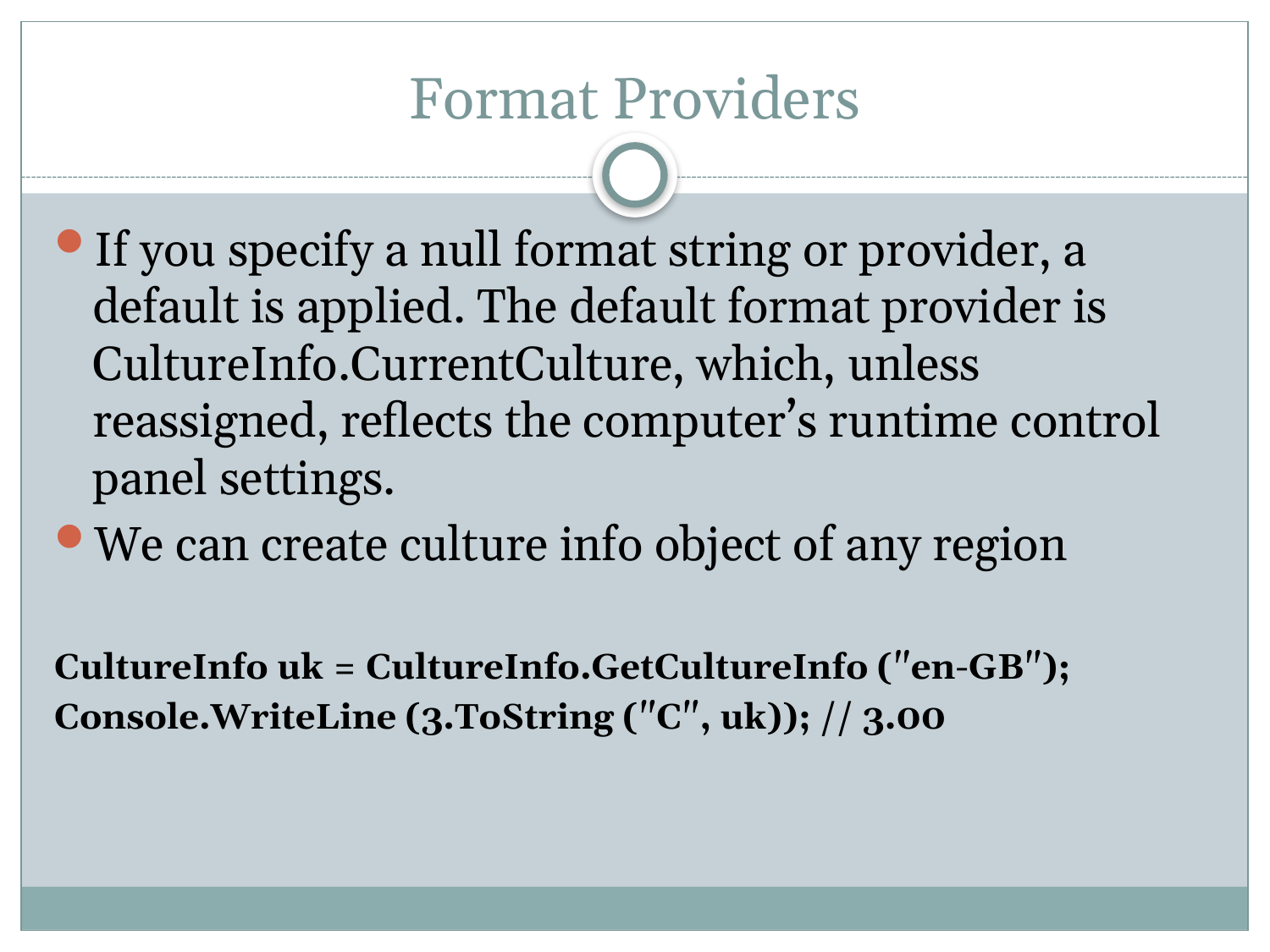

# Format Providers
If you specify a null format string or provider, a default is applied. The default format provider is CultureInfo.CurrentCulture, which, unless reassigned, reflects the computer’s runtime control panel settings.
We can create culture info object of any region

CultureInfo uk = CultureInfo.GetCultureInfo ("en-GB");
Console.WriteLine (3.ToString ("C", uk)); // 3.00